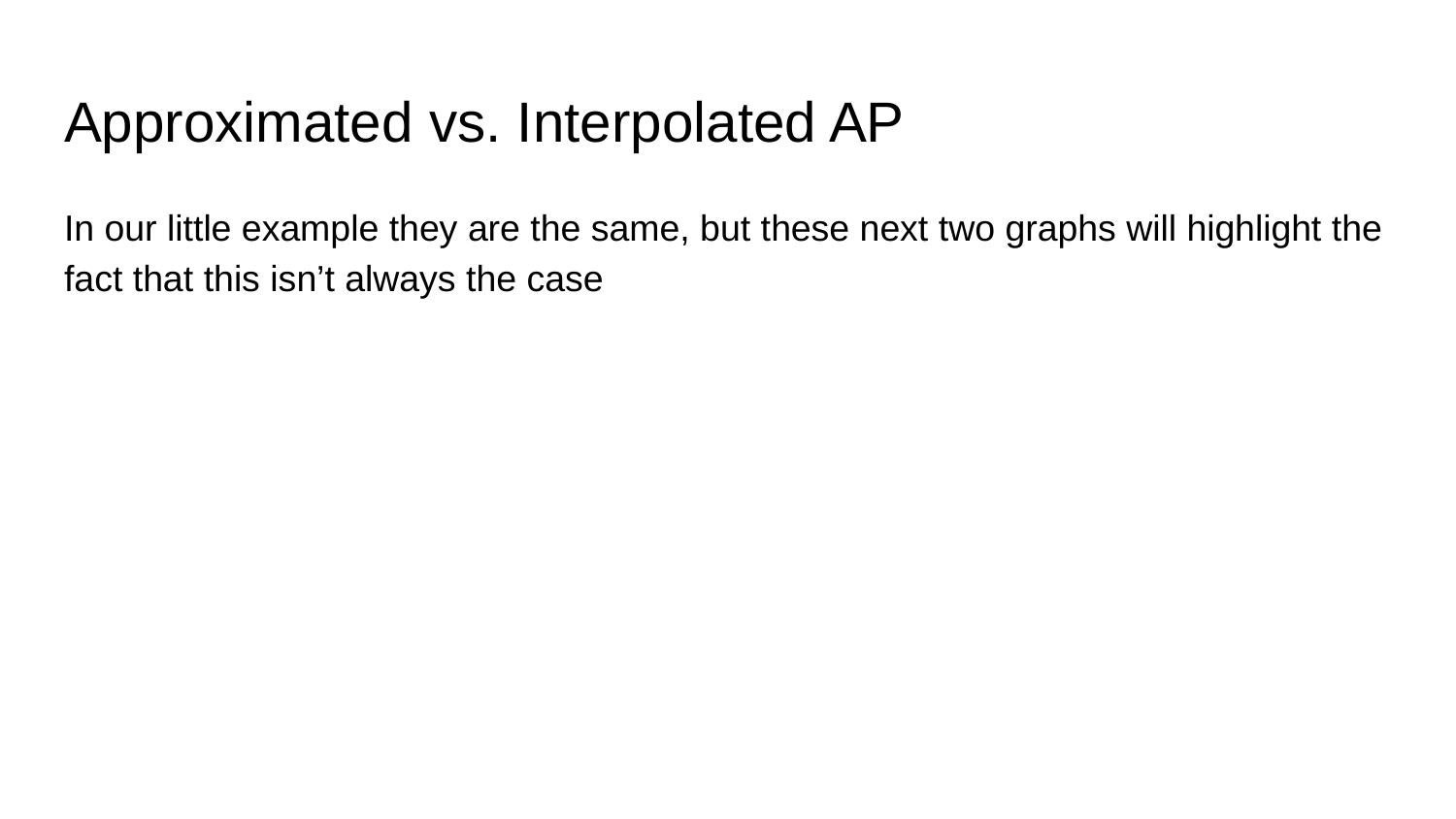

# Approximated vs. Interpolated AP
In our little example they are the same, but these next two graphs will highlight the fact that this isn’t always the case